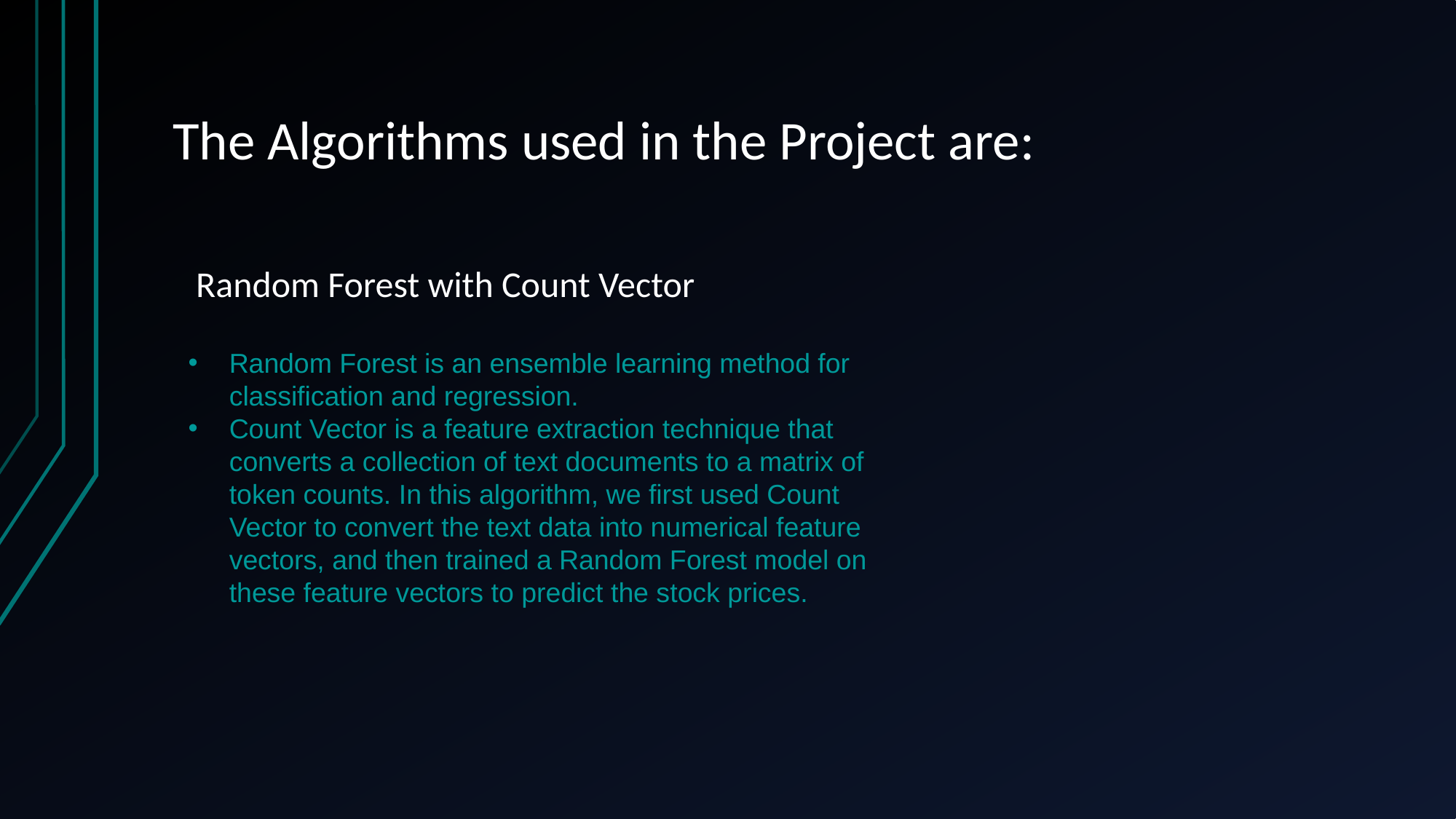

# The Algorithms used in the Project are:
  Random Forest with Count Vector
Random Forest is an ensemble learning method for classification and regression.
Count Vector is a feature extraction technique that converts a collection of text documents to a matrix of token counts. In this algorithm, we first used Count Vector to convert the text data into numerical feature vectors, and then trained a Random Forest model on these feature vectors to predict the stock prices.